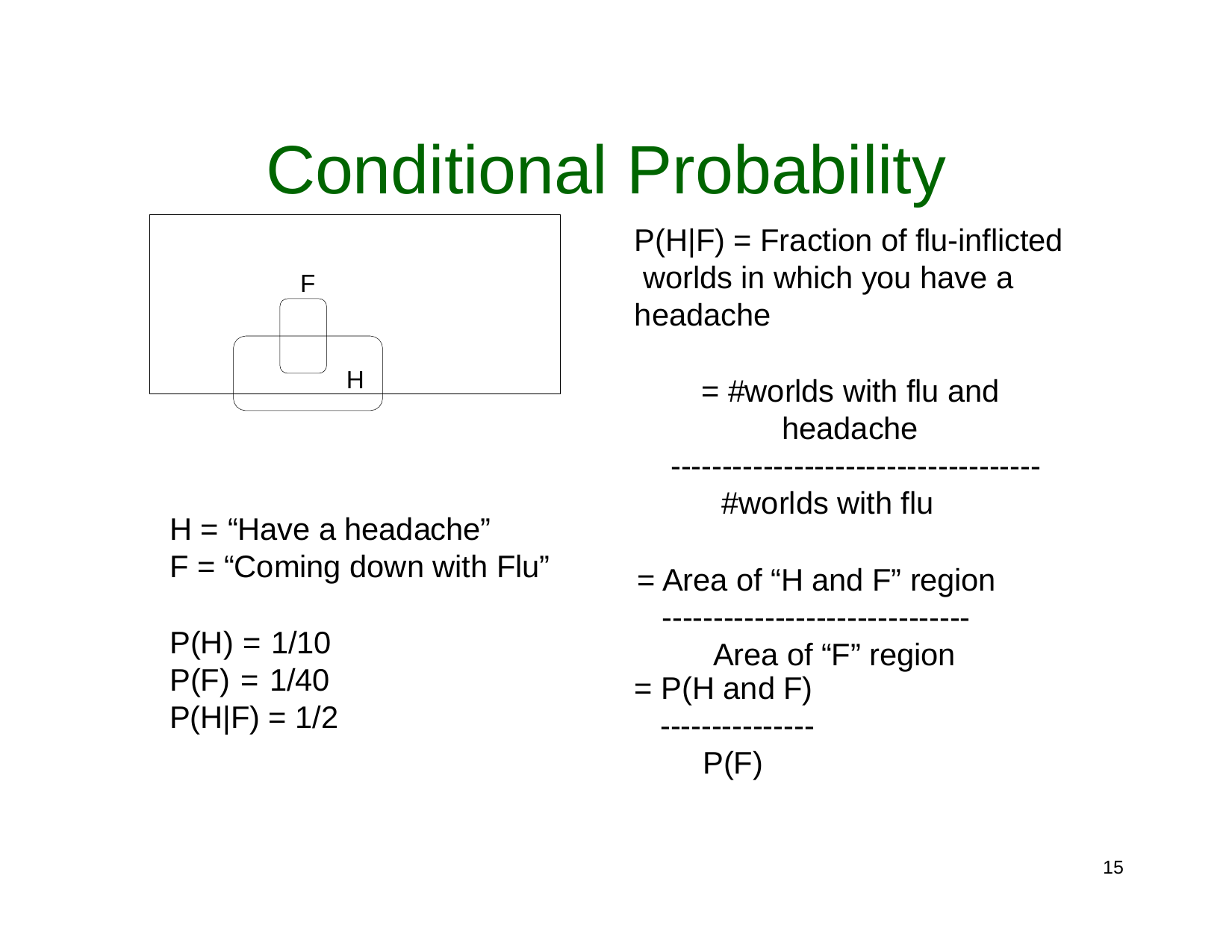

# Conditional Probability

F

H
P(H|F) = Fraction of flu-inflicted  worlds in which you have a  headache

= #worlds with flu and headache
------------------------------------
#worlds with flu

= Area of “H and F” region
------------------------------
Area of “F” region

H = “Have a headache”
F = “Coming down with Flu”

P(H) = 1/10  P(F) = 1/40  P(H|F) = 1/2
= P(H and F)
---------------  P(F)
15